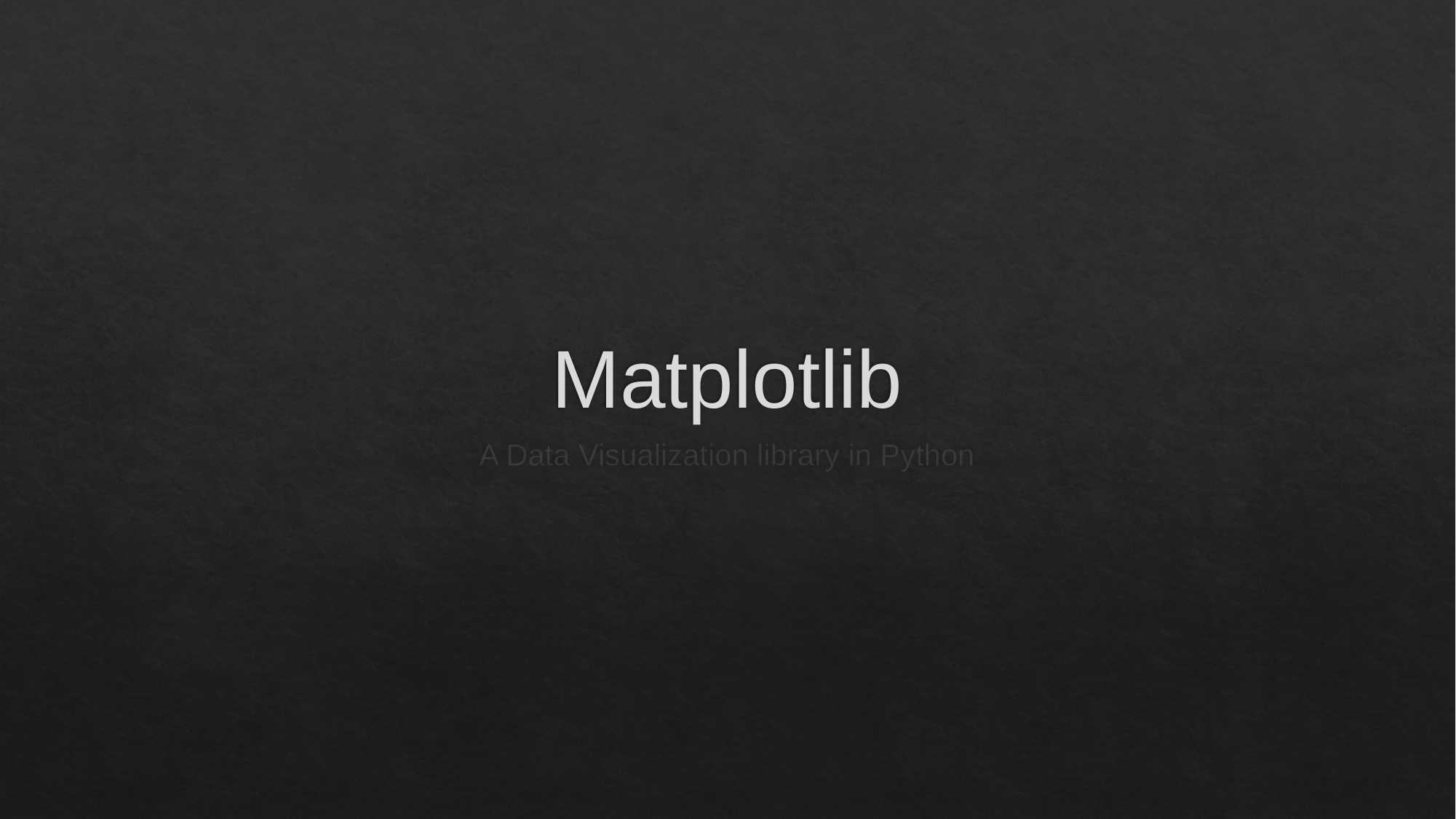

# Matplotlib
A Data Visualization library in Python